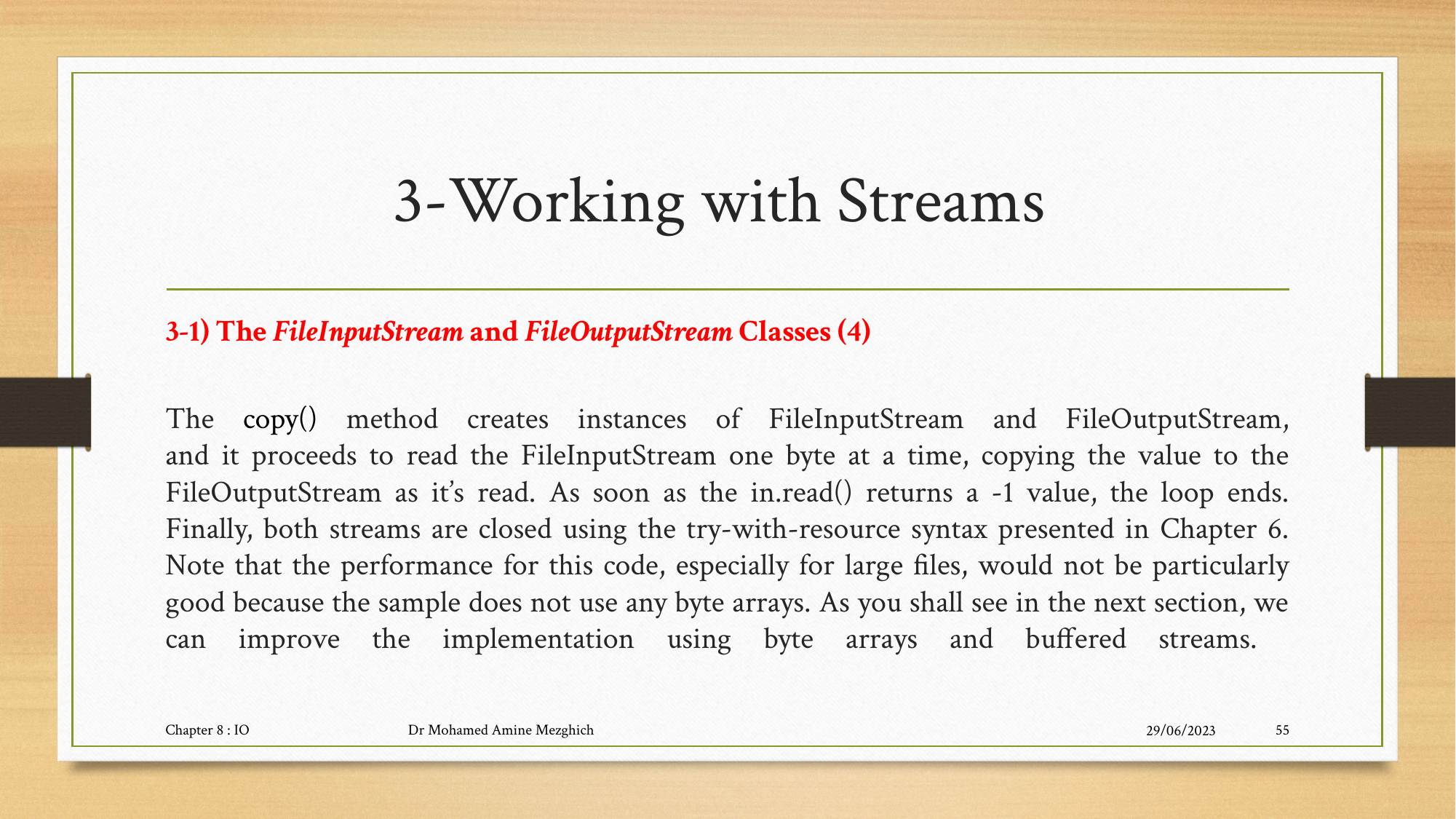

# 3-Working with Streams
3-1) The FileInputStream and FileOutputStream Classes (4)
The copy() method creates instances of FileInputStream and FileOutputStream,
and it proceeds to read the FileInputStream one byte at a time, copying the value to the
FileOutputStream as it’s read. As soon as the in.read() returns a -1 value, the loop ends.
Finally, both streams are closed using the try-with-resource syntax presented in Chapter 6.
Note that the performance for this code, especially for large files, would not be particularly good because the sample does not use any byte arrays. As you shall see in the next section, we can improve the implementation using byte arrays and buffered streams.
Chapter 8 : IO                                              Dr Mohamed Amine Mezghich
29/06/2023
55